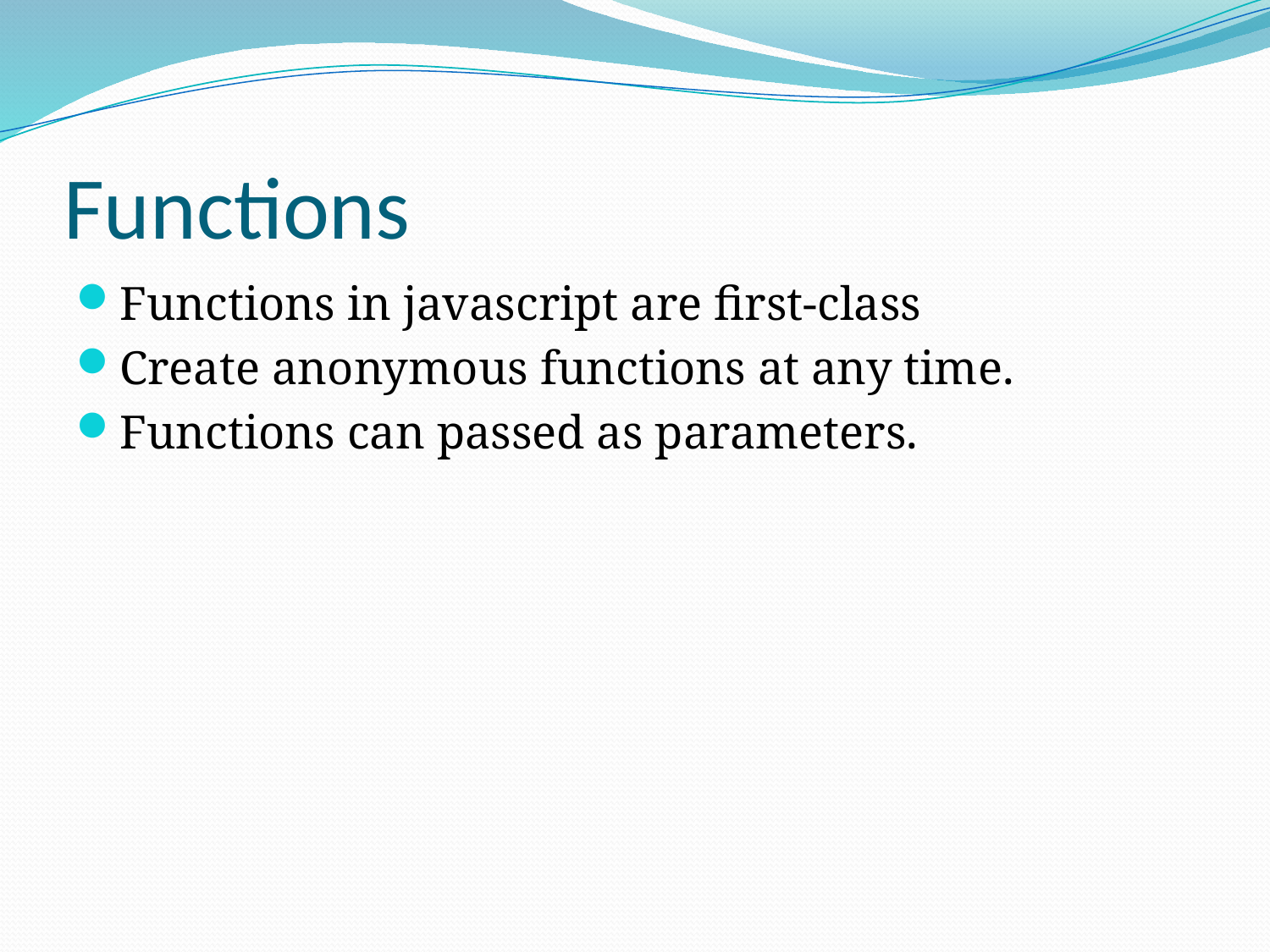

# Functions
Functions in javascript are first-class
Create anonymous functions at any time.
Functions can passed as parameters.